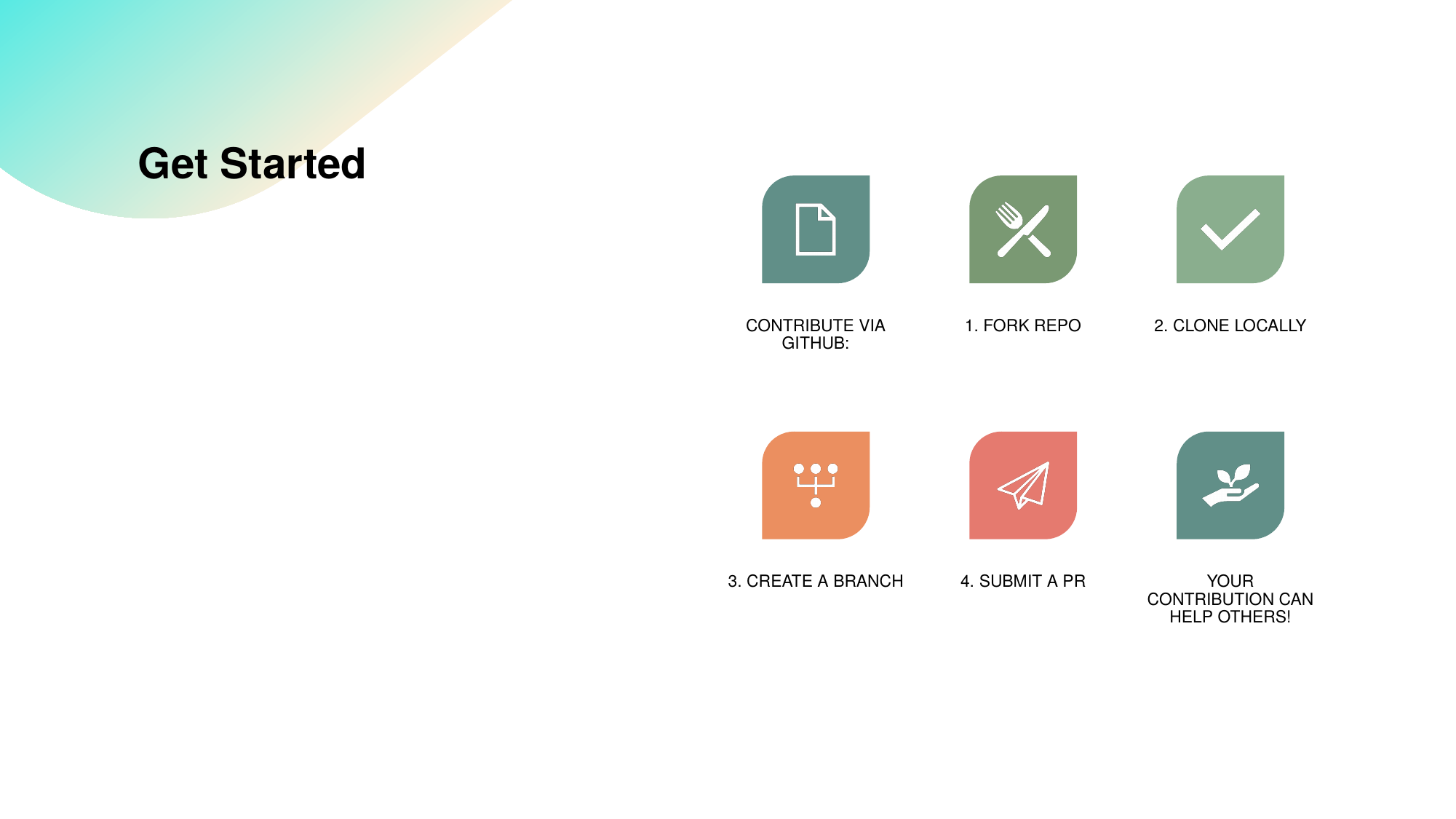

# Get Started
Contribute via GitHub:
1. Fork repo
2. Clone locally
3. Create a branch
4. Submit a PR
Your contribution can help others!